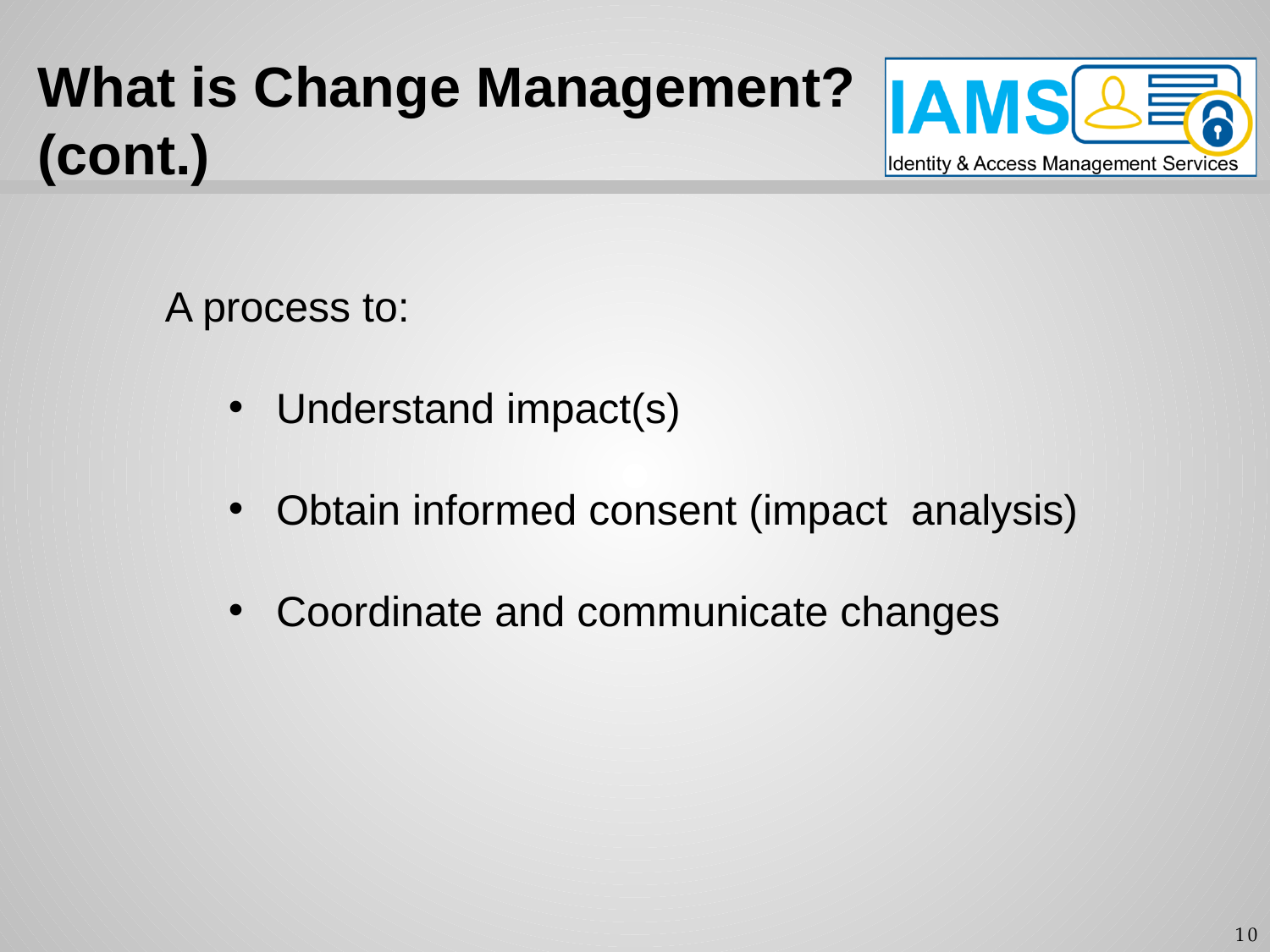

What is Change Management?
(cont.)

A process to:

Understand impact(s)

Obtain informed consent (impact  analysis)

Coordinate and communicate changes